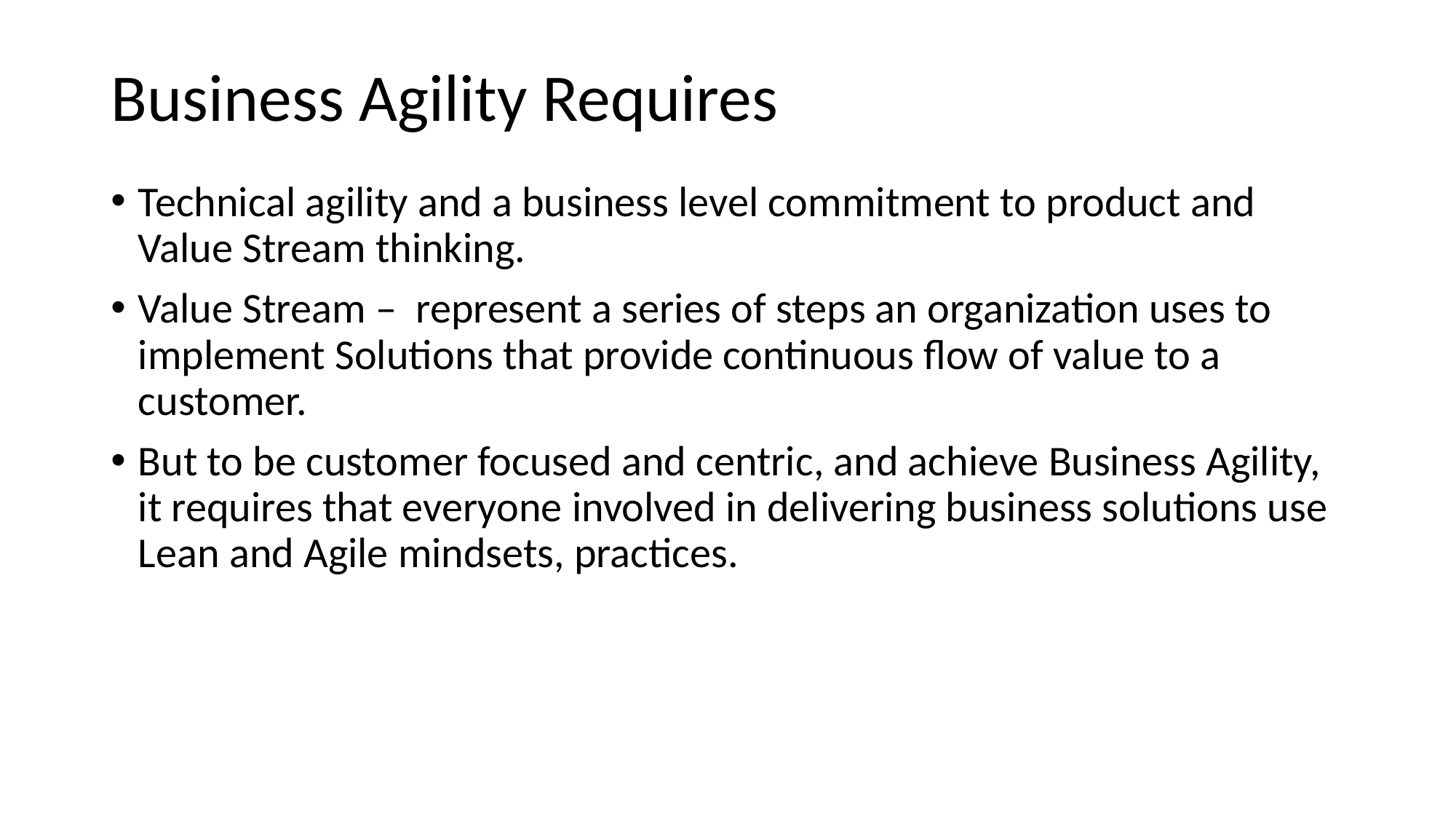

# Business Agility Requires
Technical agility and a business level commitment to product and Value Stream thinking.
Value Stream –  represent a series of steps an organization uses to implement Solutions that provide continuous flow of value to a customer.
But to be customer focused and centric, and achieve Business Agility, it requires that everyone involved in delivering business solutions use Lean and Agile mindsets, practices.